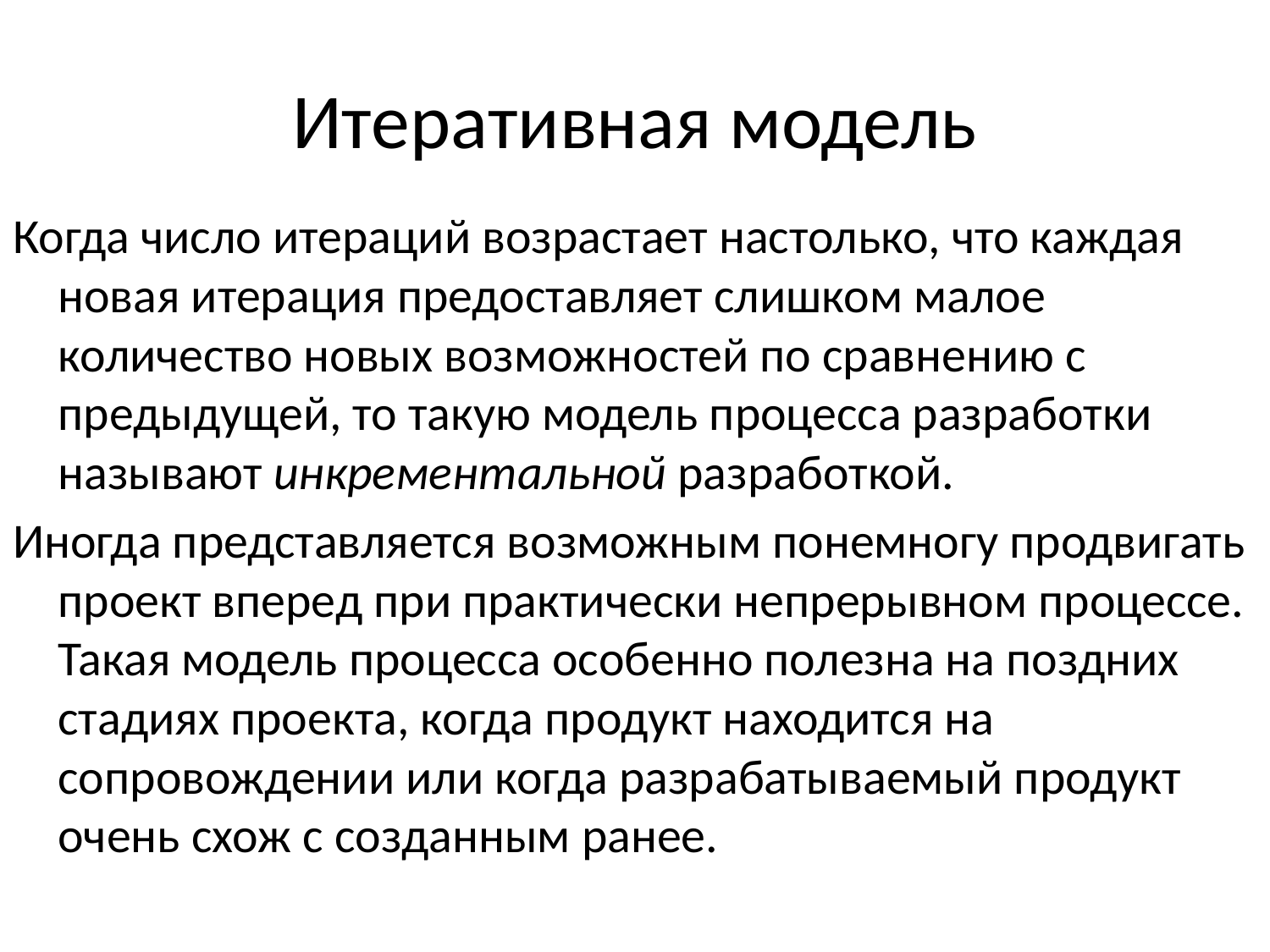

Итеративная модель
Когда число итераций возрастает настолько, что каждая новая итерация предоставляет слишком малое количество новых возможностей по сравнению с предыдущей, то такую модель процесса разработки называют инкрементальной разработкой.
Иногда представляется возможным понемногу продвигать проект вперед при практически непрерывном процессе. Такая модель процесса особенно полезна на поздних стадиях проекта, когда продукт находится на сопровождении или когда разрабатываемый продукт очень схож с созданным ранее.